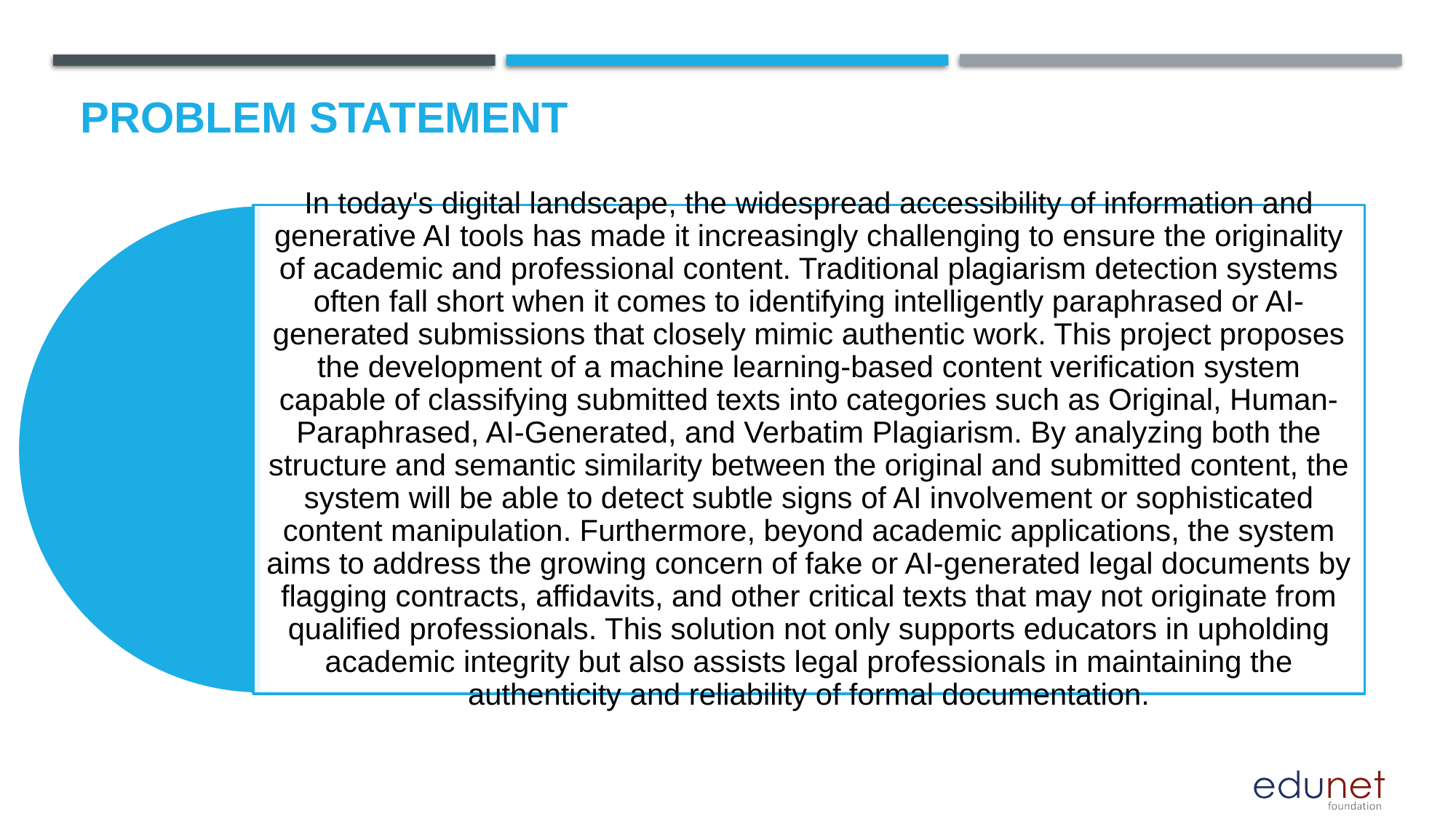

# Problem Statement

In today's digital landscape, the widespread accessibility of information and generative AI tools has made it increasingly challenging to ensure the originality of academic and professional content. Traditional plagiarism detection systems often fall short when it comes to identifying intelligently paraphrased or AI-generated submissions that closely mimic authentic work. This project proposes the development of a machine learning-based content verification system capable of classifying submitted texts into categories such as Original, Human-Paraphrased, AI-Generated, and Verbatim Plagiarism. By analyzing both the structure and semantic similarity between the original and submitted content, the system will be able to detect subtle signs of AI involvement or sophisticated content manipulation. Furthermore, beyond academic applications, the system aims to address the growing concern of fake or AI-generated legal documents by flagging contracts, affidavits, and other critical texts that may not originate from qualified professionals. This solution not only supports educators in upholding academic integrity but also assists legal professionals in maintaining the authenticity and reliability of formal documentation.